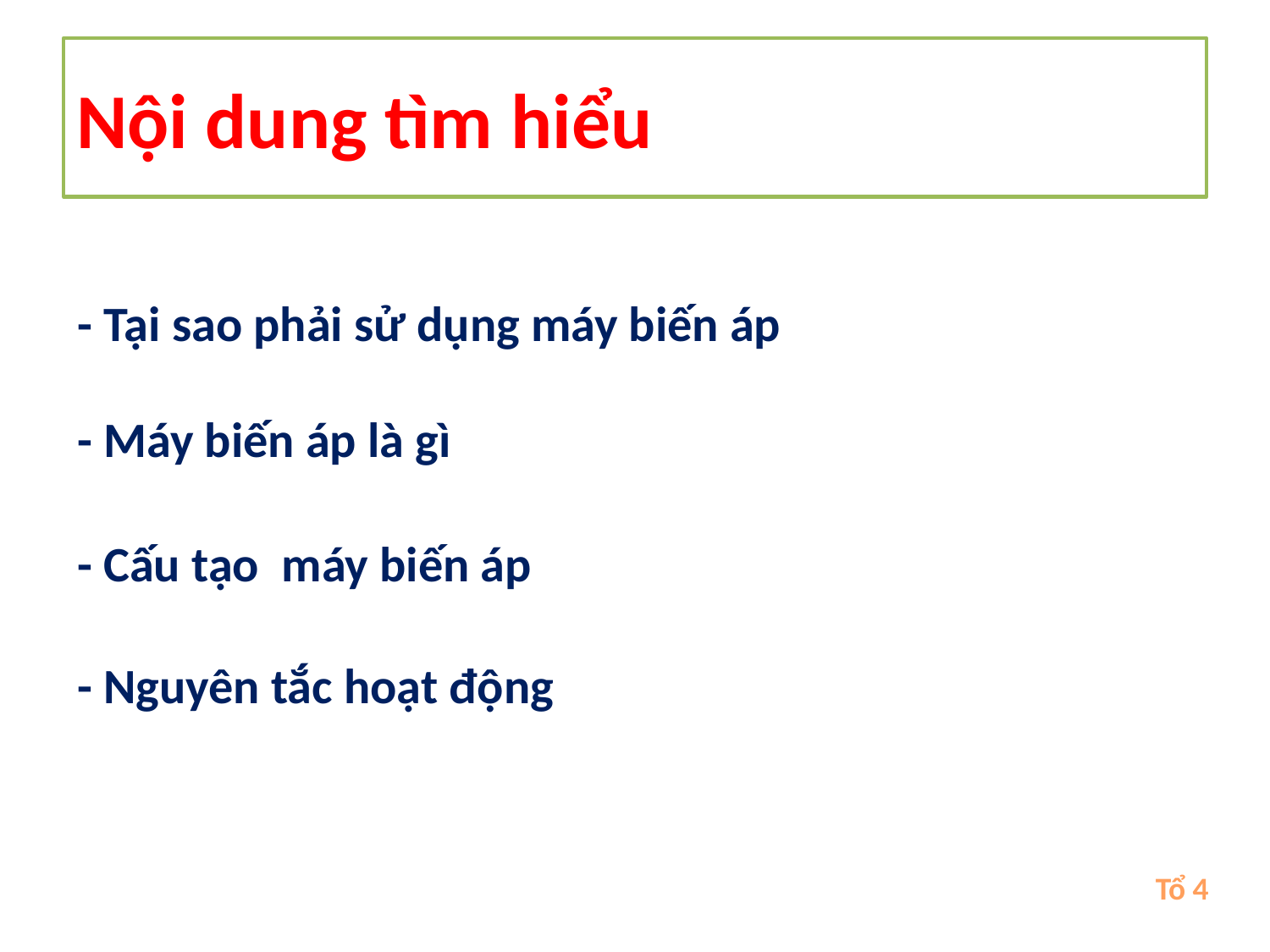

# Nội dung tìm hiểu
- Tại sao phải sử dụng máy biến áp
- Máy biến áp là gì
- Cấu tạo  máy biến áp
- Nguyên tắc hoạt động
Tổ 4